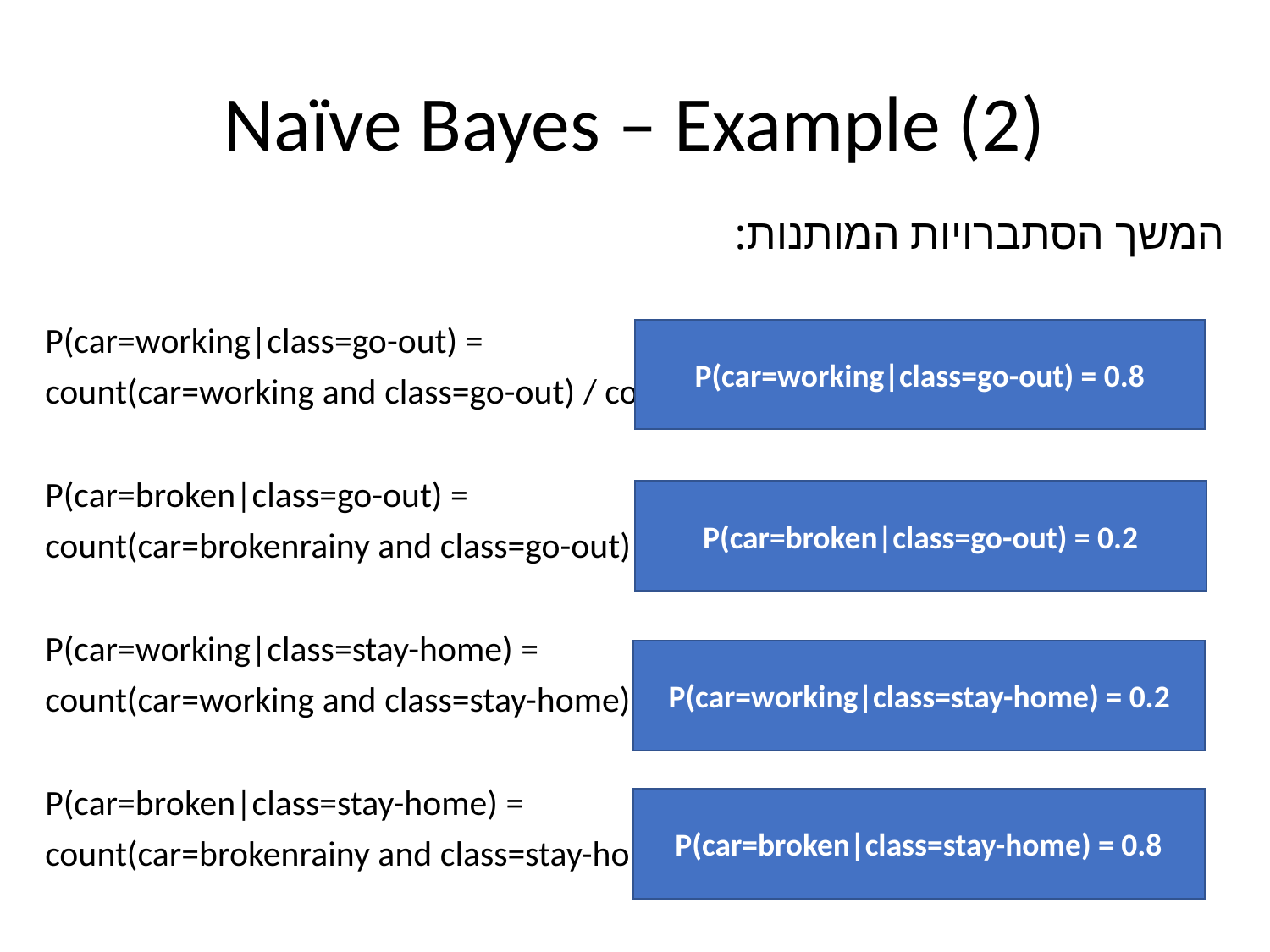

Naïve Bayes – Example (2)
המשך הסתברויות המותנות:

P(car=working|class=go-out) =
count(car=working and class=go-out) / count(class=go-out)

P(car=broken|class=go-out) =
count(car=brokenrainy and class=go-out) / count(class=go-out)

P(car=working|class=stay-home) =
count(car=working and class=stay-home) / count(class=stay-home)

P(car=broken|class=stay-home) =
count(car=brokenrainy and class=stay-home) / count(class=stay-home)

P(car=working|class=go-out) = 0.8
P(car=broken|class=go-out) = 0.2
P(car=working|class=stay-home) = 0.2
P(car=broken|class=stay-home) = 0.8